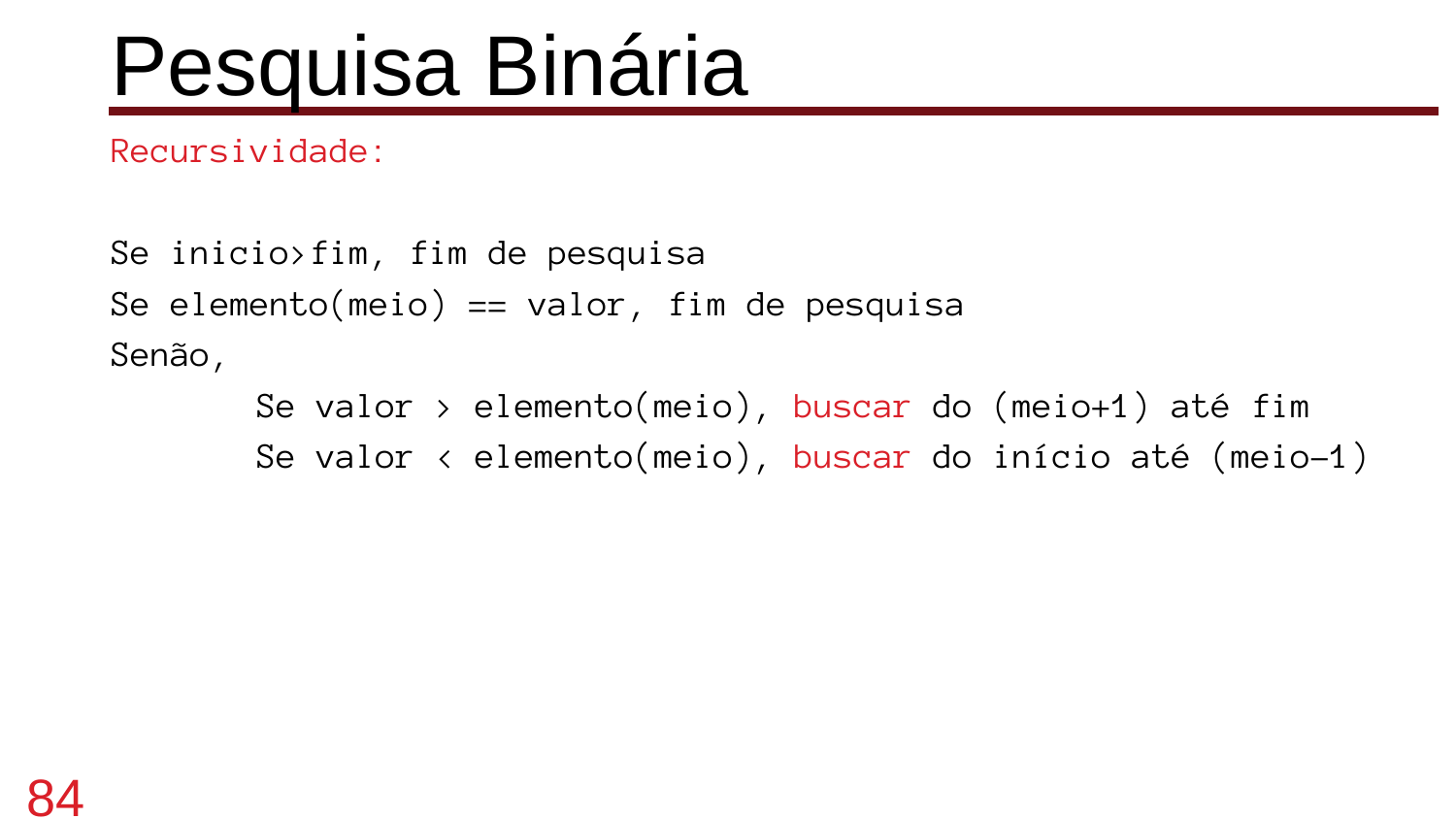

# Pesquisa Binária
Recursividade:

Se inicio>fim, fim de pesquisa
Se elemento(meio) == valor, fim de pesquisa
Senão,
	Se valor > elemento(meio), buscar do (meio+1) até fim
	Se valor < elemento(meio), buscar do início até (meio-1)

84